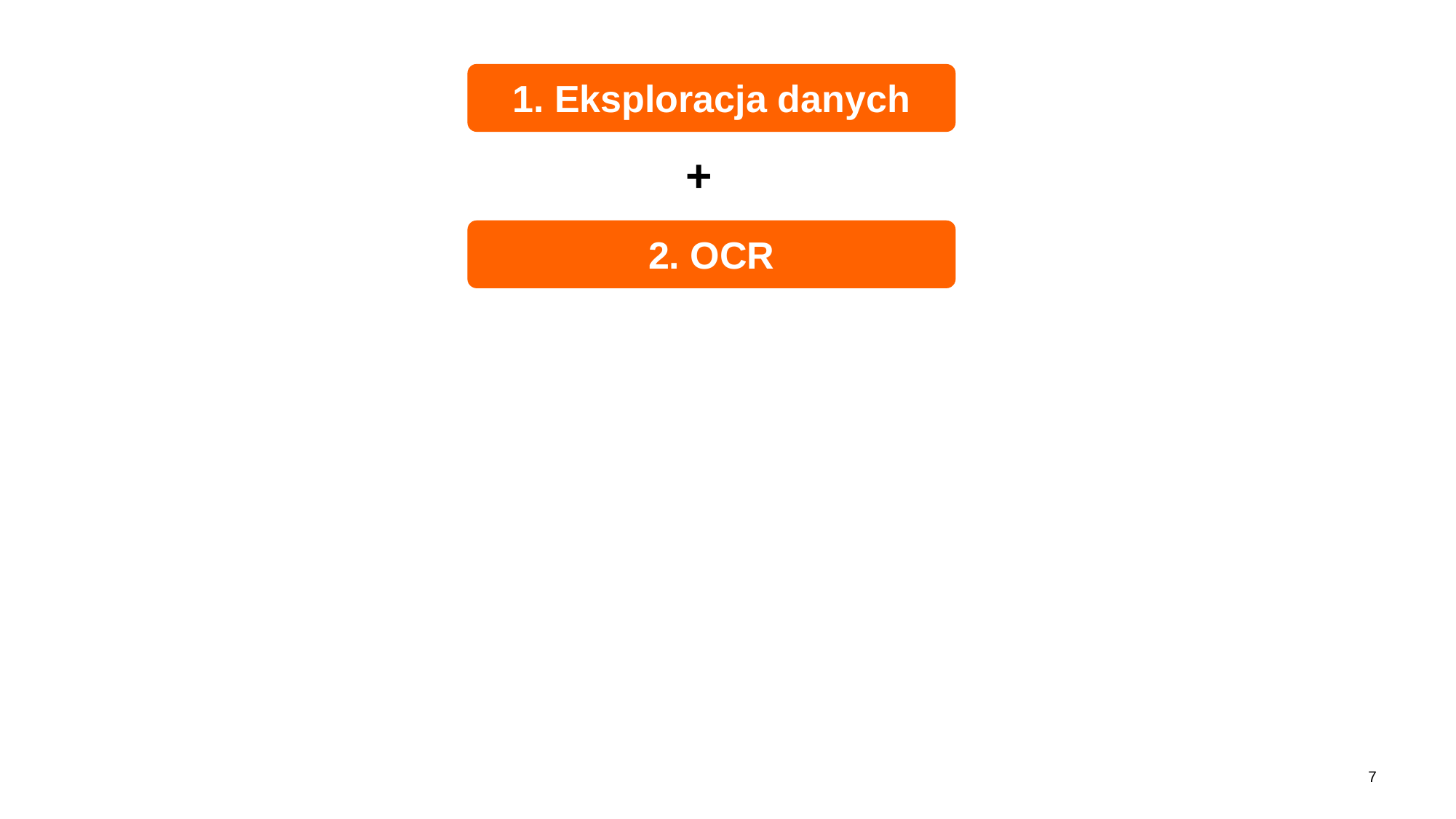

1. Eksploracja danych
+

2. OCR
7